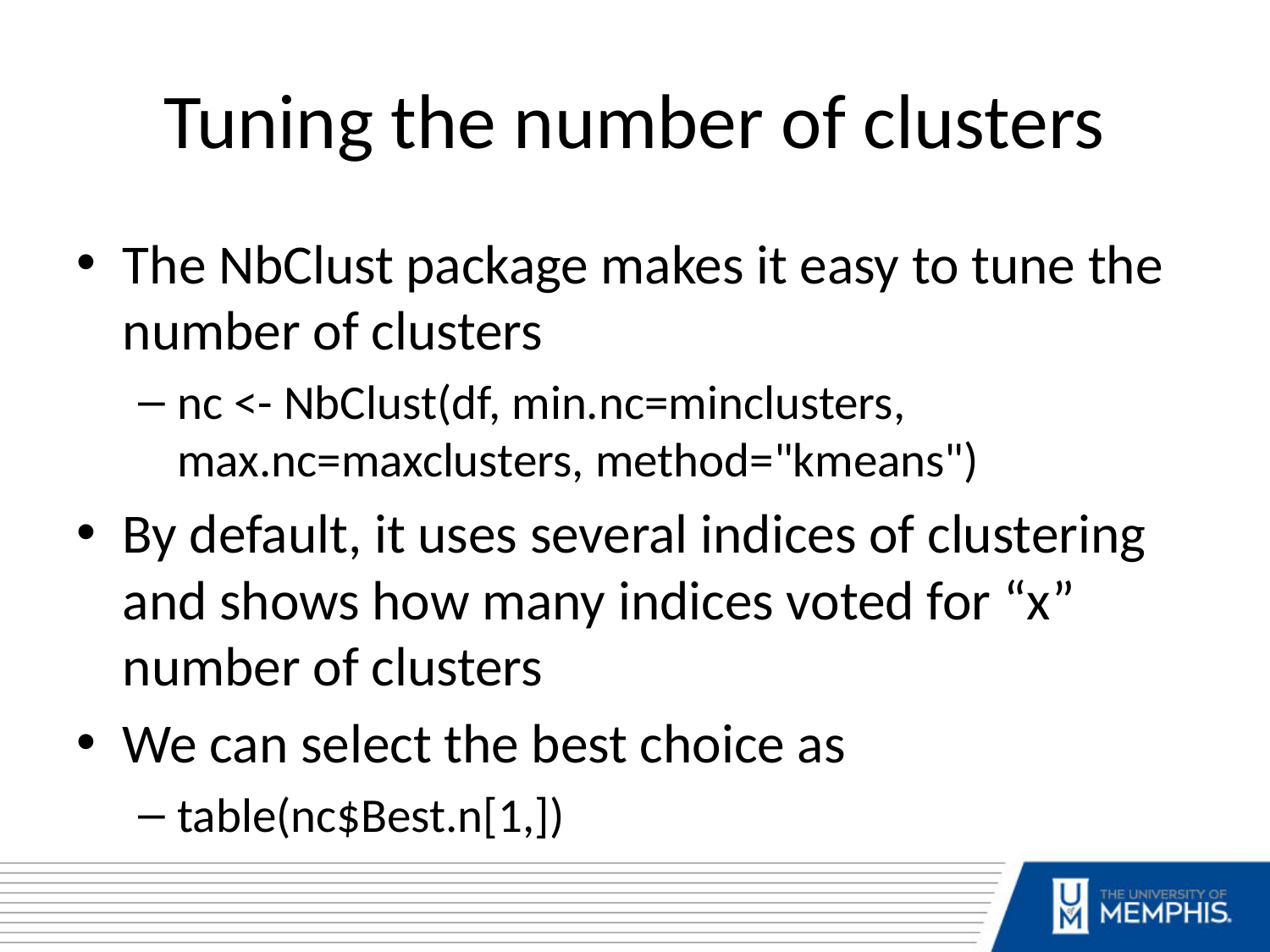

# Tuning the number of clusters
The NbClust package makes it easy to tune the number of clusters
nc <- NbClust(df, min.nc=minclusters, max.nc=maxclusters, method="kmeans")
By default, it uses several indices of clustering and shows how many indices voted for “x” number of clusters
We can select the best choice as
table(nc$Best.n[1,])